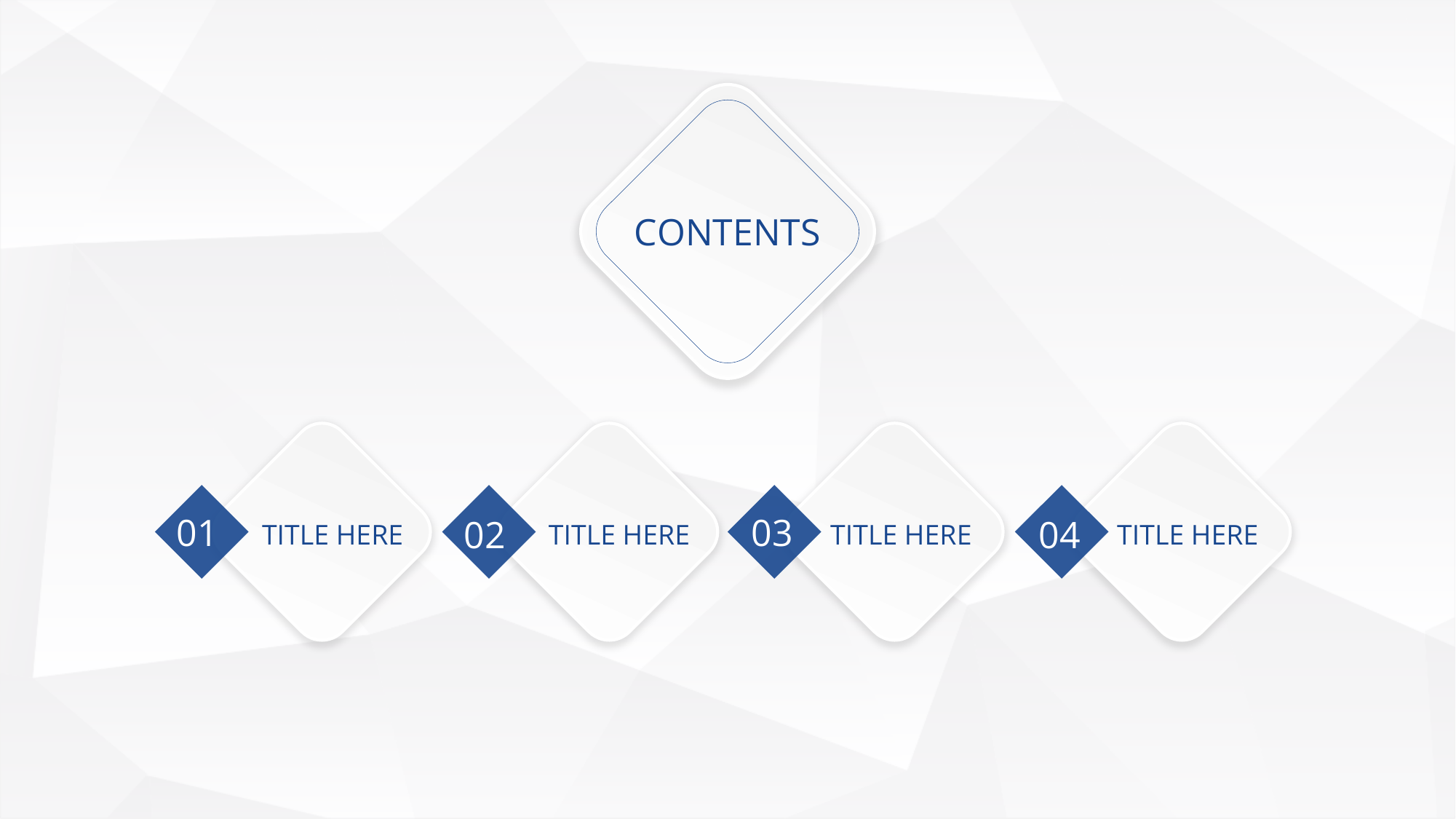

CONTENTS

01
03
02
04
 TITLE HERE
 TITLE HERE
 TITLE HERE
 TITLE HERE